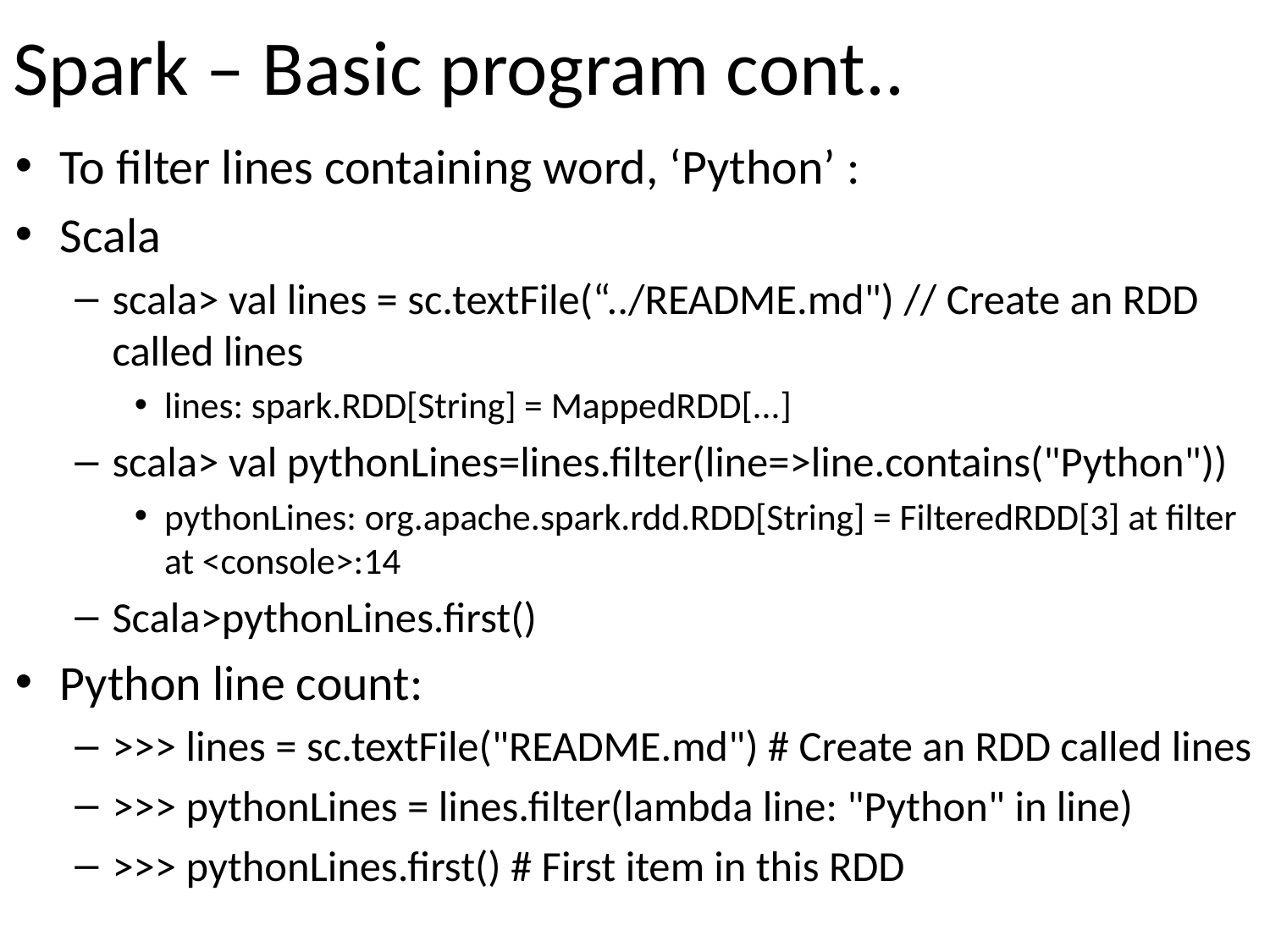

# Spark – Basic program cont..
To filter lines containing word, ‘Python’ :
Scala
scala> val lines = sc.textFile(“../README.md") // Create an RDD called lines
lines: spark.RDD[String] = MappedRDD[...]
scala> val pythonLines=lines.filter(line=>line.contains("Python"))
pythonLines: org.apache.spark.rdd.RDD[String] = FilteredRDD[3] at filter at <console>:14
Scala>pythonLines.first()
Python line count:
>>> lines = sc.textFile("README.md") # Create an RDD called lines
>>> pythonLines = lines.filter(lambda line: "Python" in line)
>>> pythonLines.first() # First item in this RDD